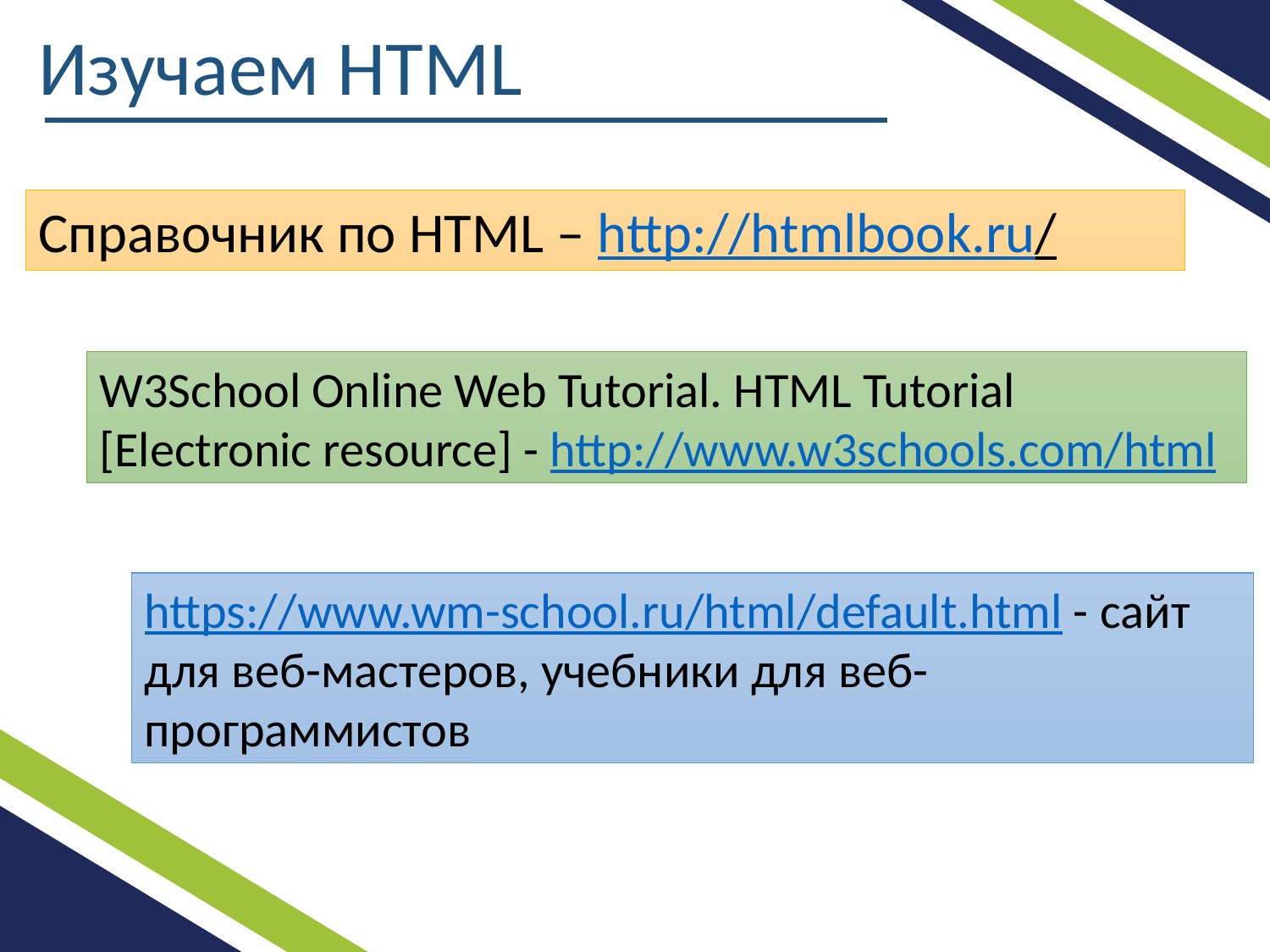

# Изучаем HTML
Справочник по HTML – http://htmlbook.ru/
W3School Online Web Tutorial. HTML Tutorial [Electronic resource] - http://www.w3schools.com/html
https://www.wm-school.ru/html/default.html - сайт для веб-мастеров, учебники для веб-программистов